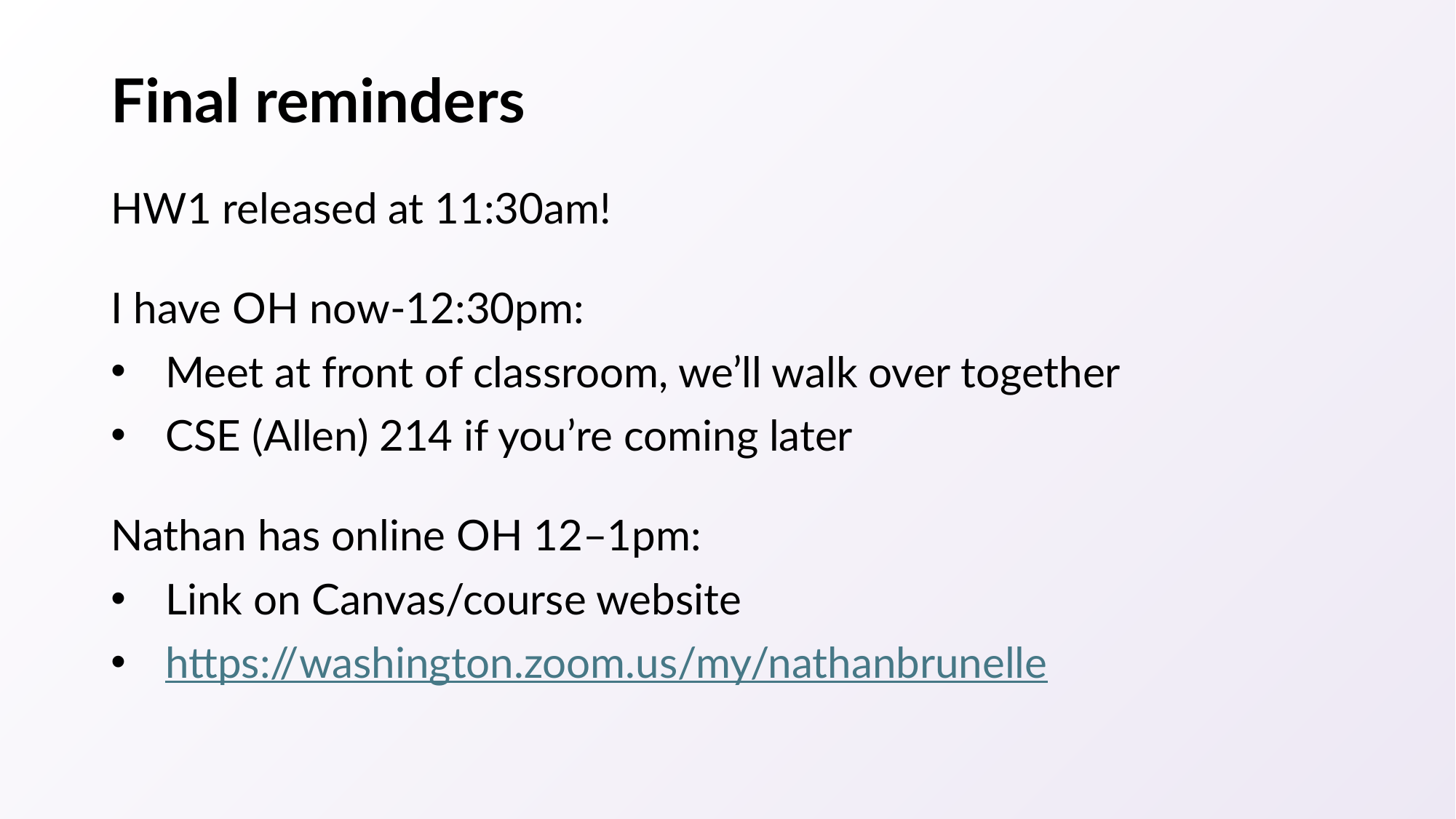

# Final reminders
HW1 released at 11:30am!
I have OH now-12:30pm:
Meet at front of classroom, we’ll walk over together
CSE (Allen) 214 if you’re coming later
Nathan has online OH 12–1pm:
Link on Canvas/course website
https://washington.zoom.us/my/nathanbrunelle